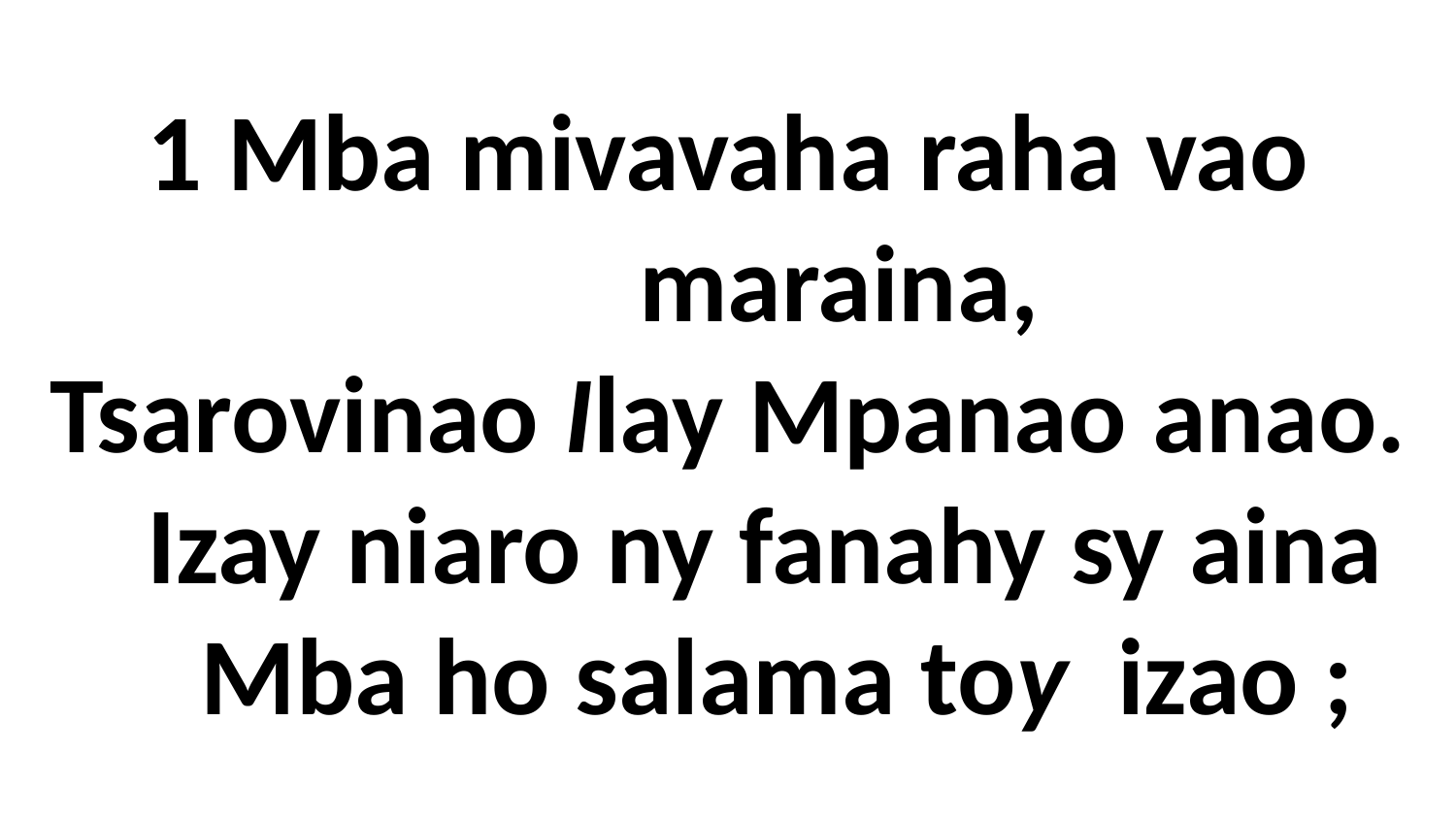

# 1 Mba mivavaha raha vao maraina, Tsarovinao Ilay Mpanao anao. Izay niaro ny fanahy sy aina Mba ho salama toy  izao ;